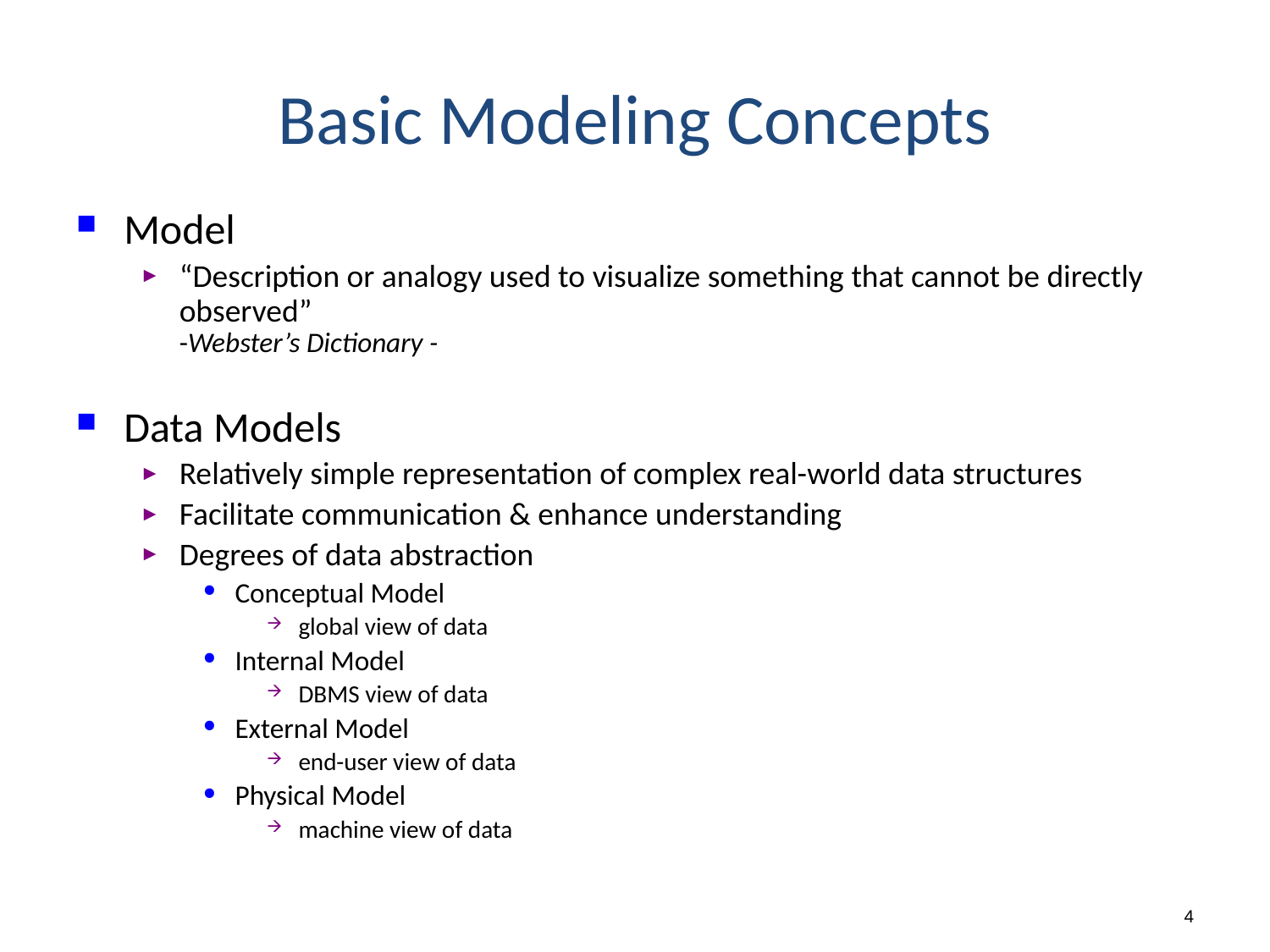

# Basic Modeling Concepts
Model
“Description or analogy used to visualize something that cannot be directly observed”
-Webster’s Dictionary -
Data Models
Relatively simple representation of complex real-world data structures
Facilitate communication & enhance understanding
Degrees of data abstraction
Conceptual Model
global view of data
Internal Model
DBMS view of data
External Model
end-user view of data
Physical Model
machine view of data
4